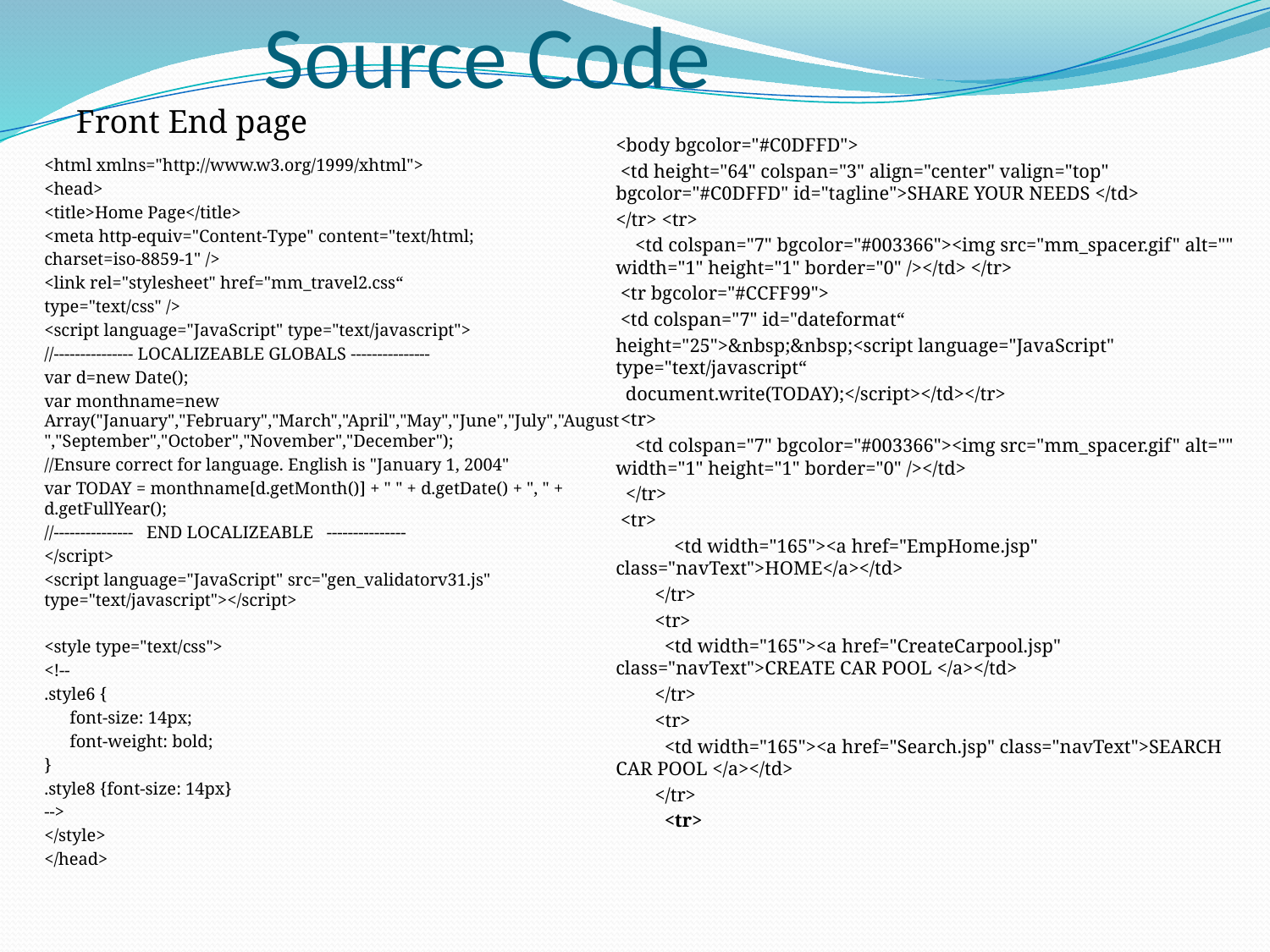

# Source Code
Front End page
<body bgcolor="#C0DFFD">
 <td height="64" colspan="3" align="center" valign="top" bgcolor="#C0DFFD" id="tagline">SHARE YOUR NEEDS </td>
</tr> <tr>
    <td colspan="7" bgcolor="#003366"><img src="mm_spacer.gif" alt="" width="1" height="1" border="0" /></td> </tr>
 <tr bgcolor="#CCFF99">
 <td colspan="7" id="dateformat“
height="25">&nbsp;&nbsp;<script language="JavaScript" type="text/javascript“
  document.write(TODAY);</script></td></tr>
 <tr>
    <td colspan="7" bgcolor="#003366"><img src="mm_spacer.gif" alt="" width="1" height="1" border="0" /></td>
  </tr>
 <tr>
            <td width="165"><a href="EmpHome.jsp" class="navText">HOME</a></td>
        </tr>
        <tr>
          <td width="165"><a href="CreateCarpool.jsp" class="navText">CREATE CAR POOL </a></td>
        </tr>
        <tr>
          <td width="165"><a href="Search.jsp" class="navText">SEARCH CAR POOL </a></td>
        </tr>
          <tr>

<html xmlns="http://www.w3.org/1999/xhtml">
<head>
<title>Home Page</title>
<meta http-equiv="Content-Type" content="text/html;
charset=iso-8859-1" />
<link rel="stylesheet" href="mm_travel2.css“
type="text/css" />
<script language="JavaScript" type="text/javascript">
//--------------- LOCALIZEABLE GLOBALS ---------------
var d=new Date();
var monthname=new Array("January","February","March","April","May","June","July","August","September","October","November","December");
//Ensure correct for language. English is "January 1, 2004"
var TODAY = monthname[d.getMonth()] + " " + d.getDate() + ", " + d.getFullYear();
//---------------   END LOCALIZEABLE   ---------------
</script>
<script language="JavaScript" src="gen_validatorv31.js" type="text/javascript"></script>

<style type="text/css">
<!--
.style6 {
	font-size: 14px;
	font-weight: bold;
}
.style8 {font-size: 14px}
-->
</style>
</head>